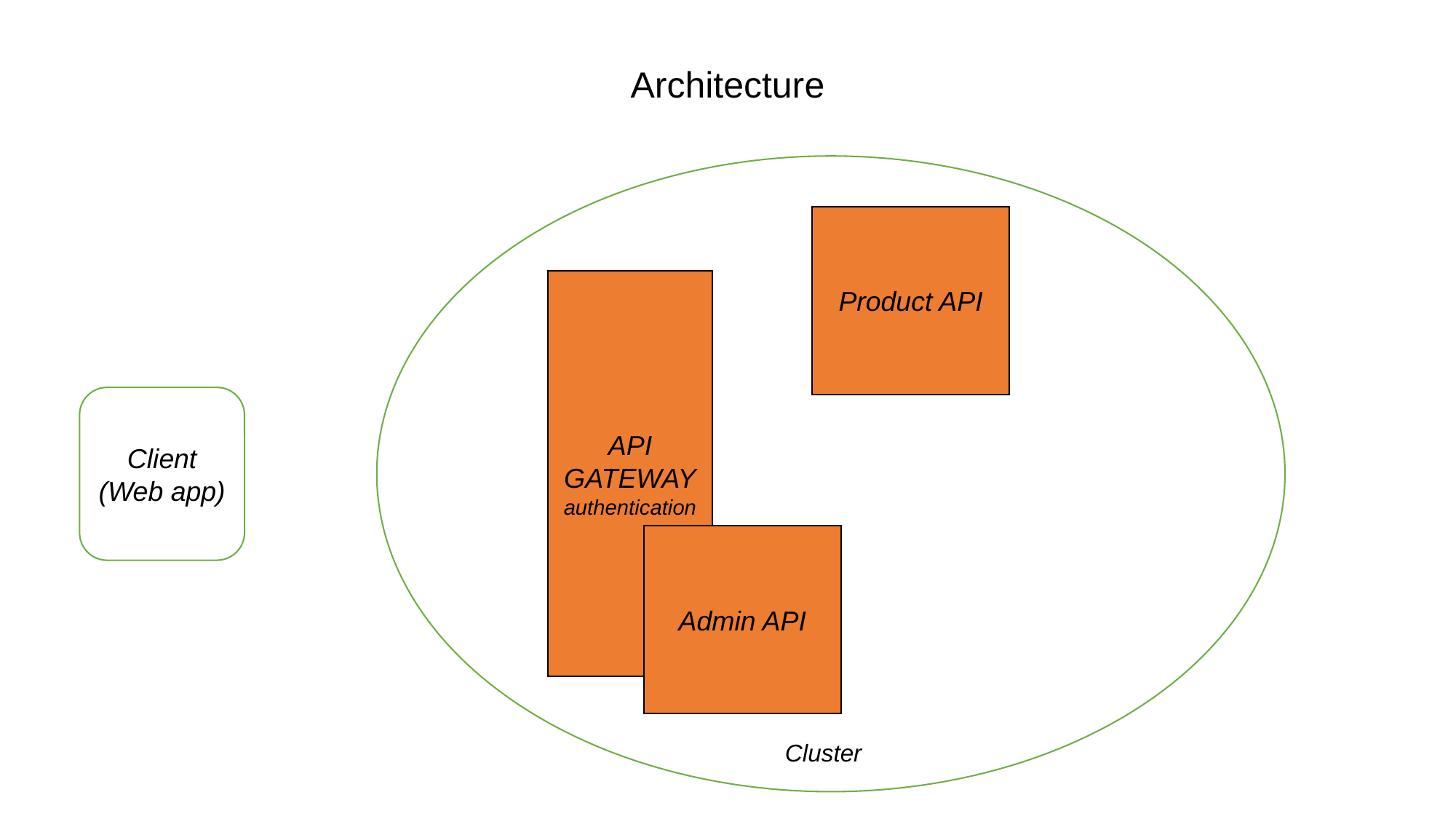

Architecture

Product API
API
GATEWAY
authentication
Client (Web app)
Admin API
Cluster